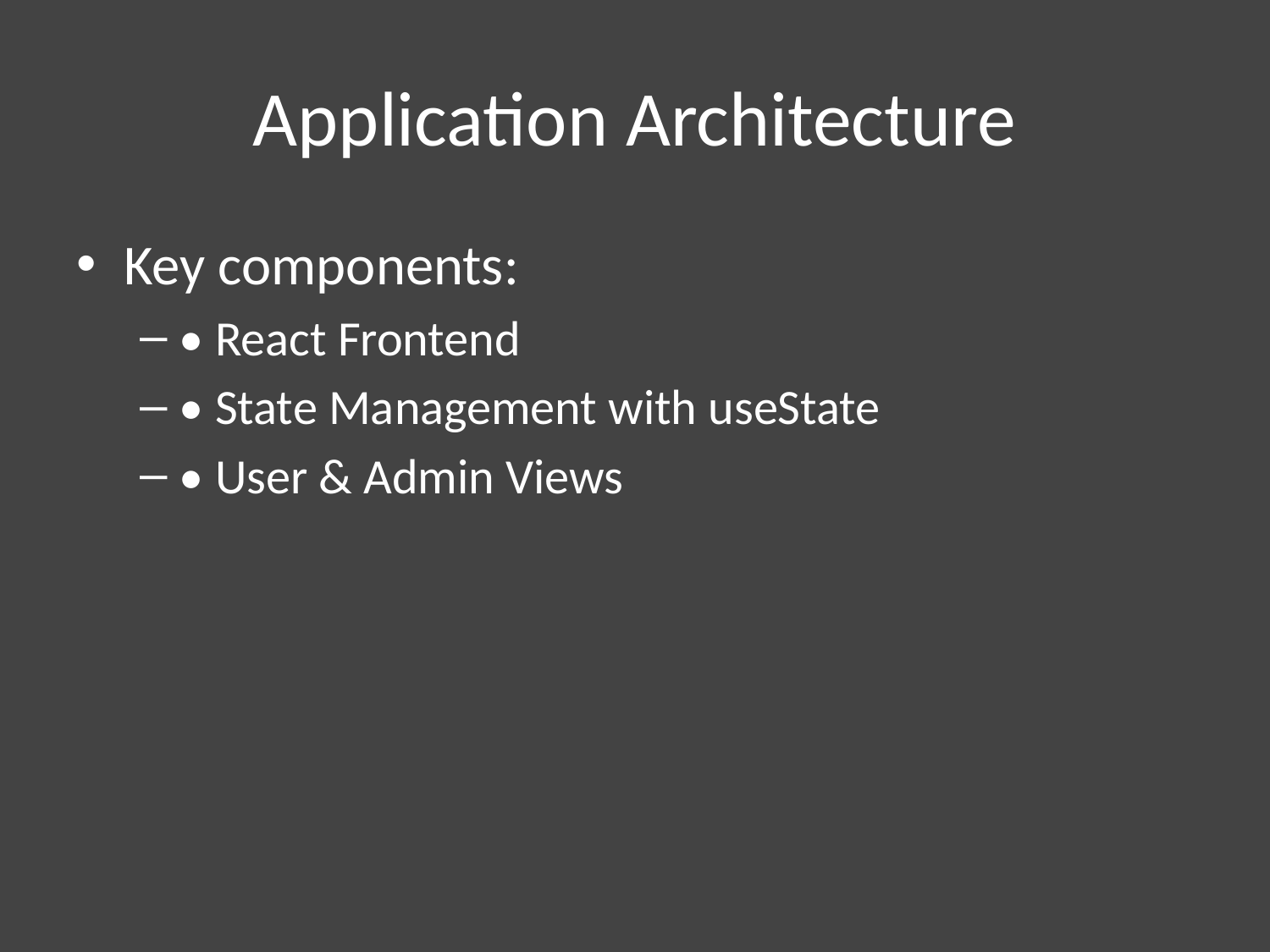

# Application Architecture
Key components:
• React Frontend
• State Management with useState
• User & Admin Views